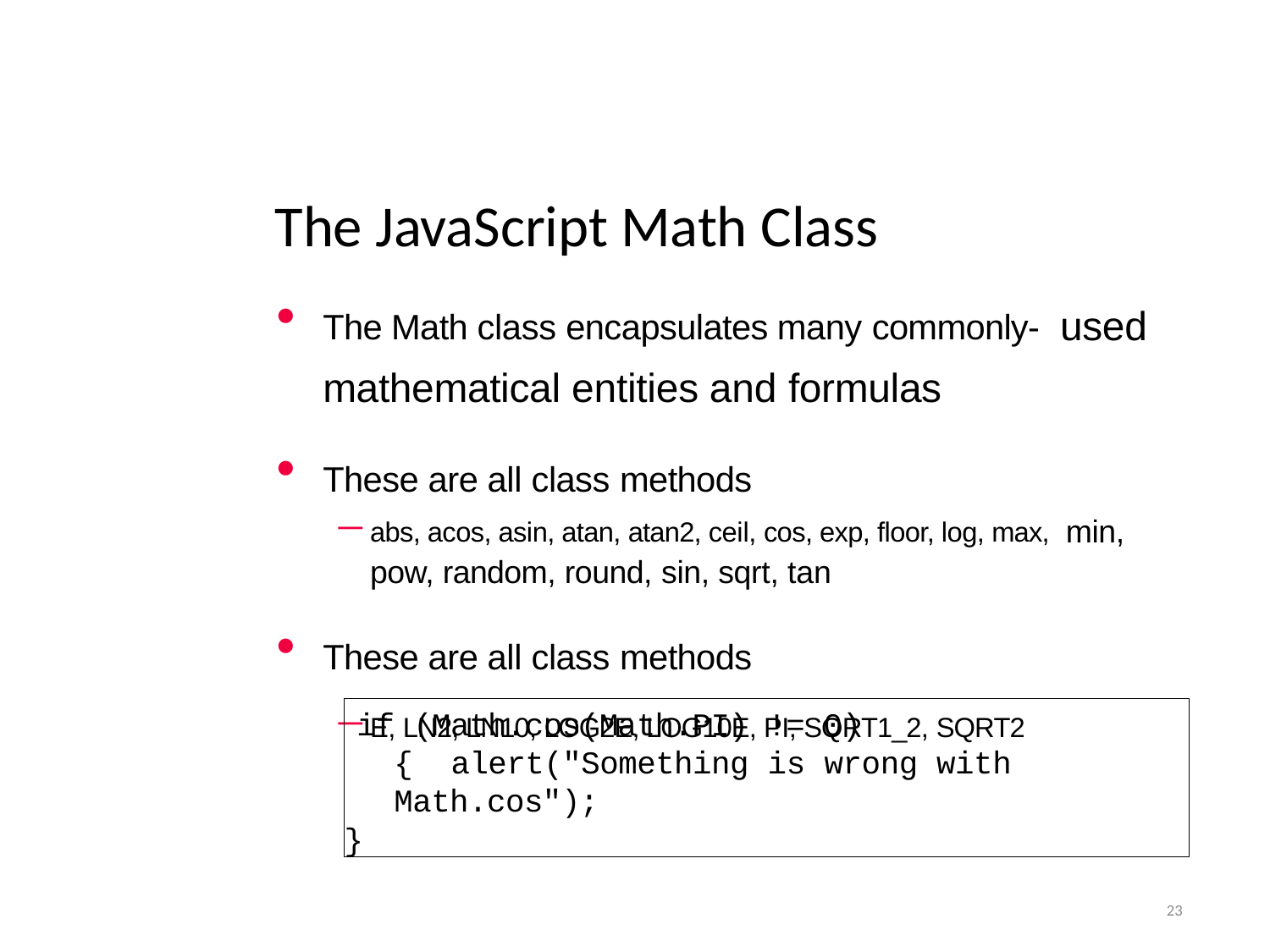

# The JavaScript Math Class
The Math class encapsulates many commonly-  used mathematical entities and formulas
These are all class methods
abs, acos, asin, atan, atan2, ceil, cos, exp, floor, log, max,  min, pow, random, round, sin, sqrt, tan
These are all class methods
E, LN2, LN10, LOG2E, LOG10E, PI, SQRT1_2, SQRT2
if (Math.cos(Math.PI) != 0) {  alert("Something is wrong with Math.cos");
}
23